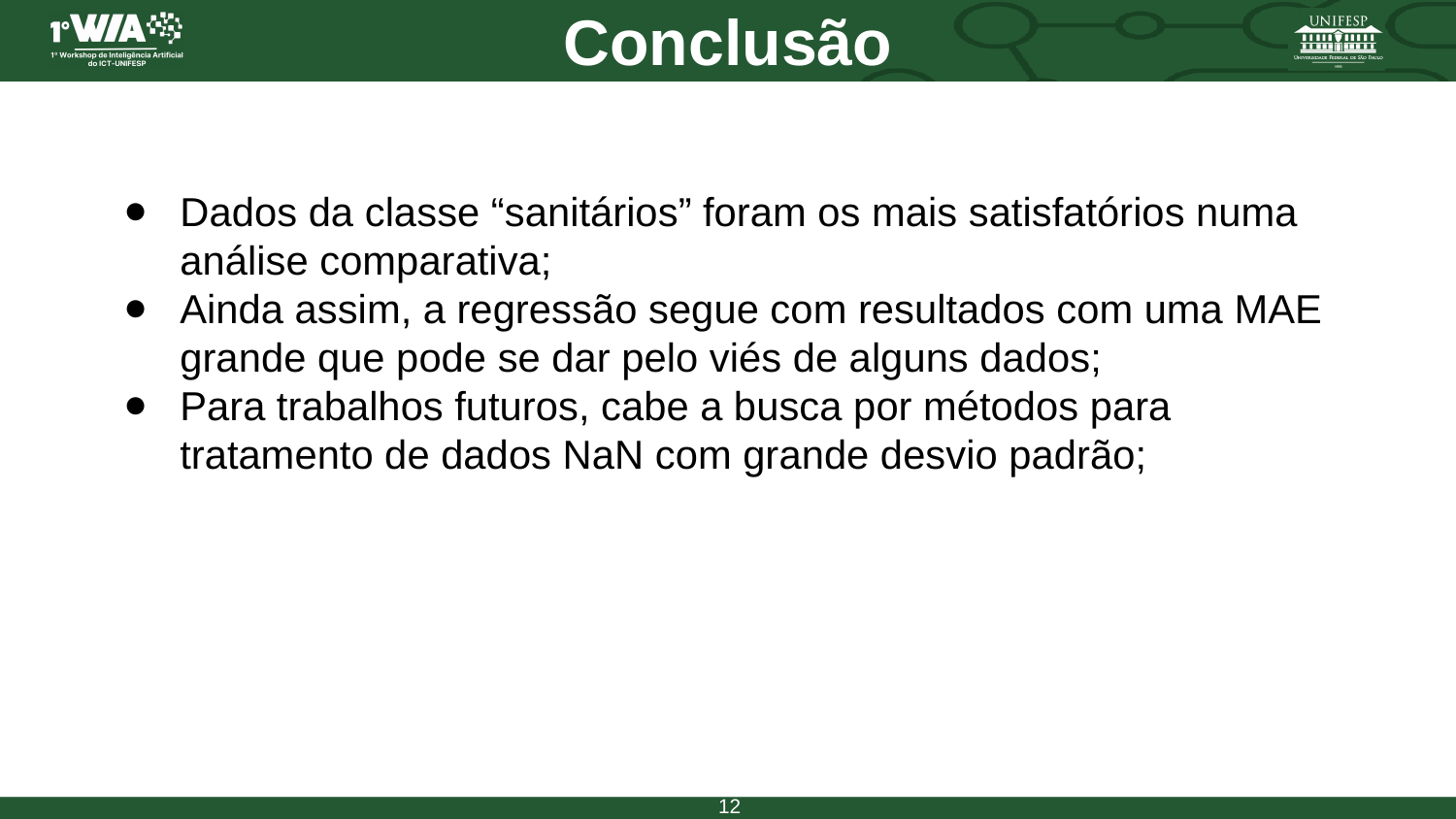

# Conclusão
Dados da classe “sanitários” foram os mais satisfatórios numa análise comparativa;
Ainda assim, a regressão segue com resultados com uma MAE grande que pode se dar pelo viés de alguns dados;
Para trabalhos futuros, cabe a busca por métodos para tratamento de dados NaN com grande desvio padrão;
12